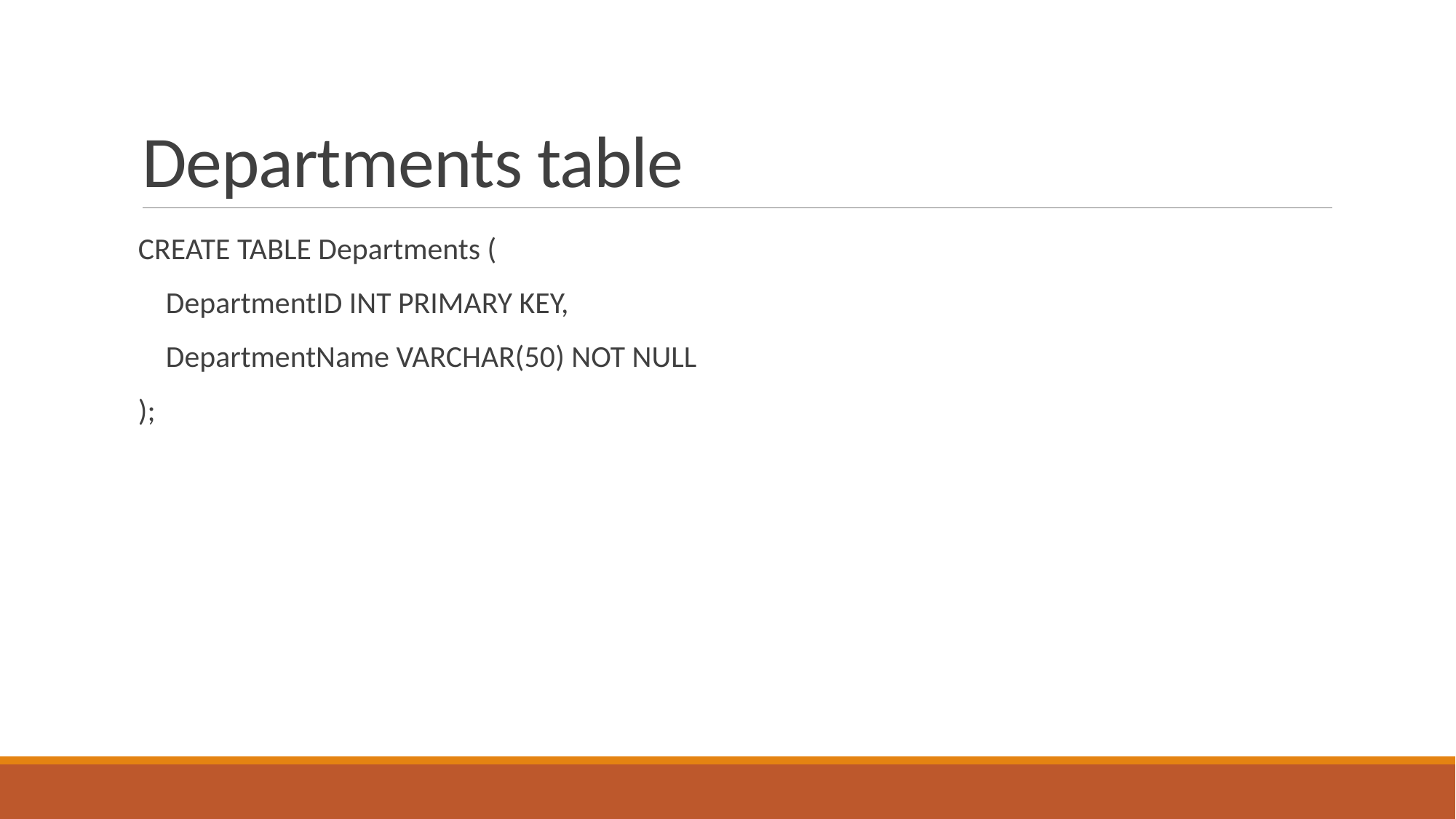

# Departments table
CREATE TABLE Departments (
    DepartmentID INT PRIMARY KEY,
    DepartmentName VARCHAR(50) NOT NULL
);